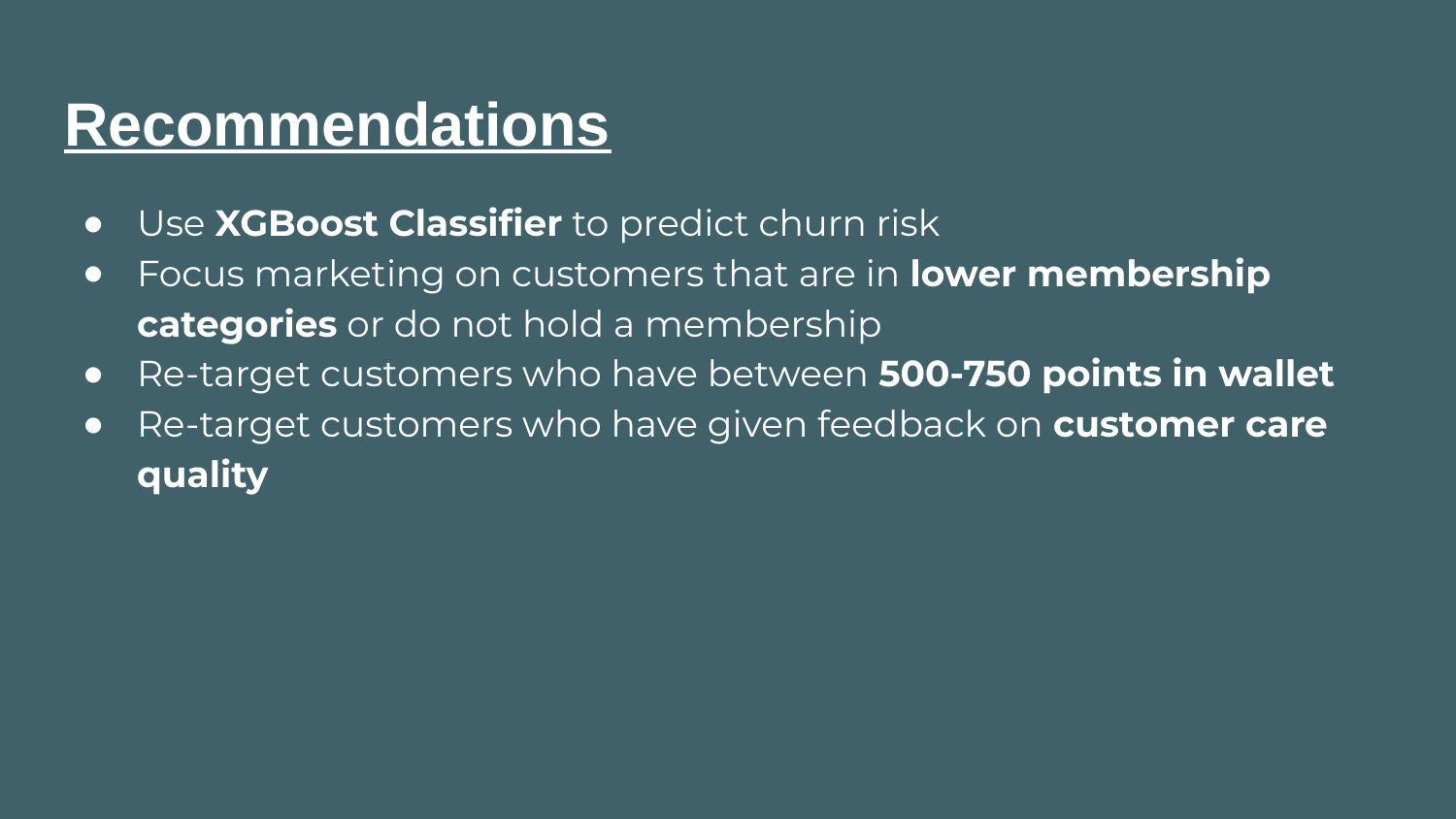

# Recommendations
Use XGBoost Classifier to predict churn risk
Focus marketing on customers that are in lower membership categories or do not hold a membership
Re-target customers who have between 500-750 points in wallet
Re-target customers who have given feedback on customer care quality